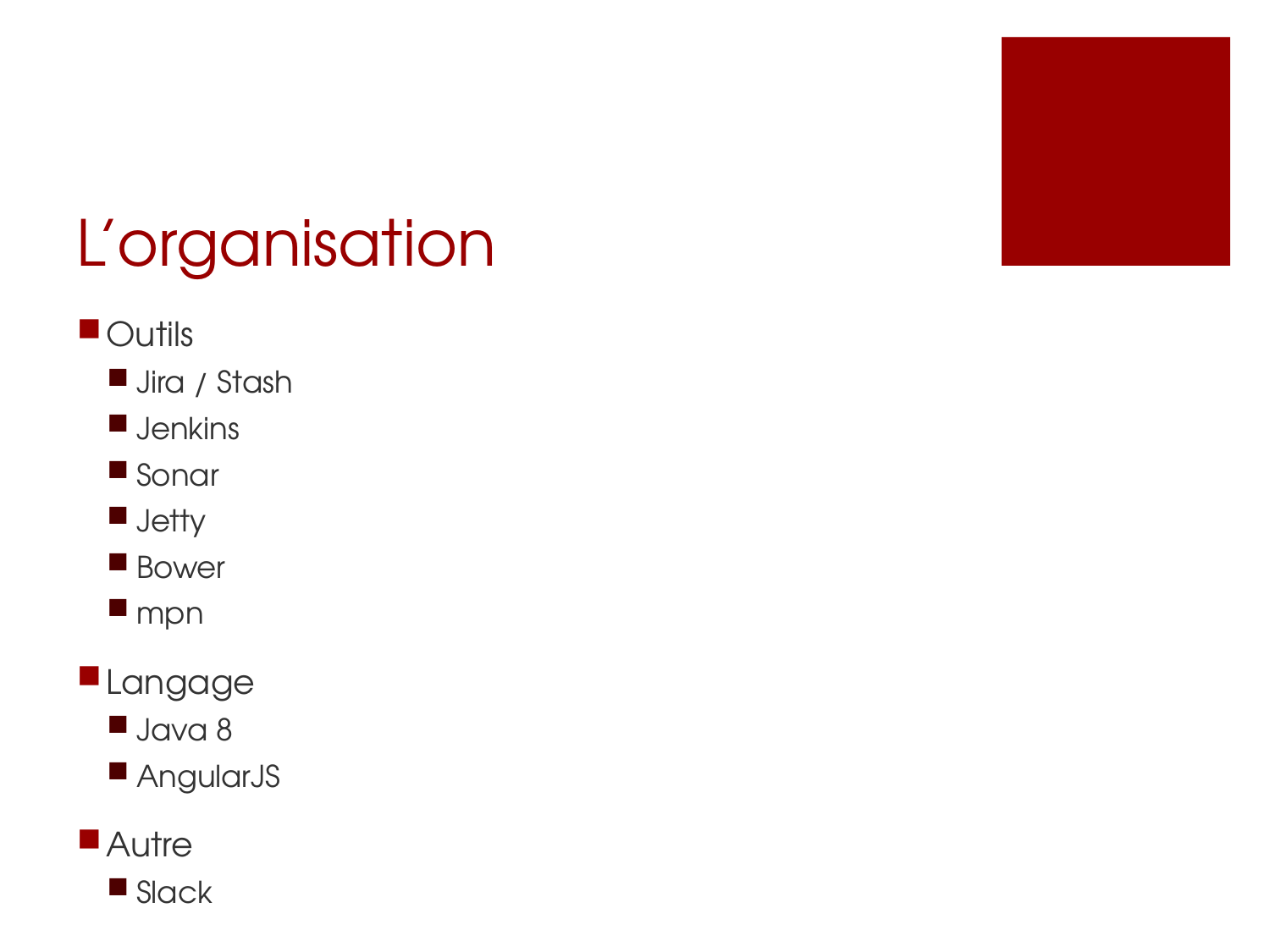

# L’organisation
Outils
Jira / Stash
Jenkins
Sonar
Jetty
Bower
mpn
Langage
Java 8
AngularJS
Autre
Slack